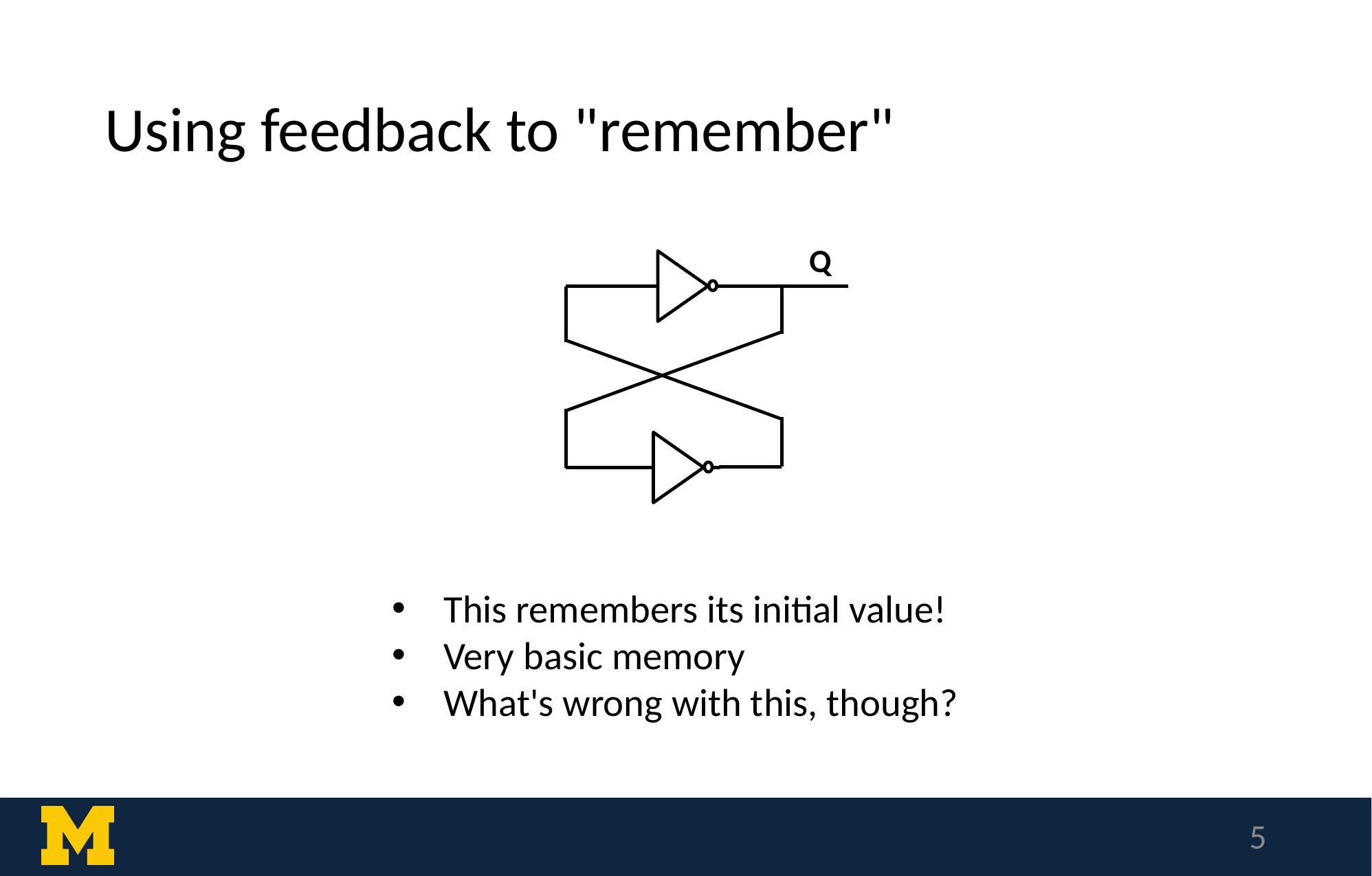

# Using feedback to "remember"
Q

This remembers its initial value!
Very basic memory
What's wrong with this, though?
5